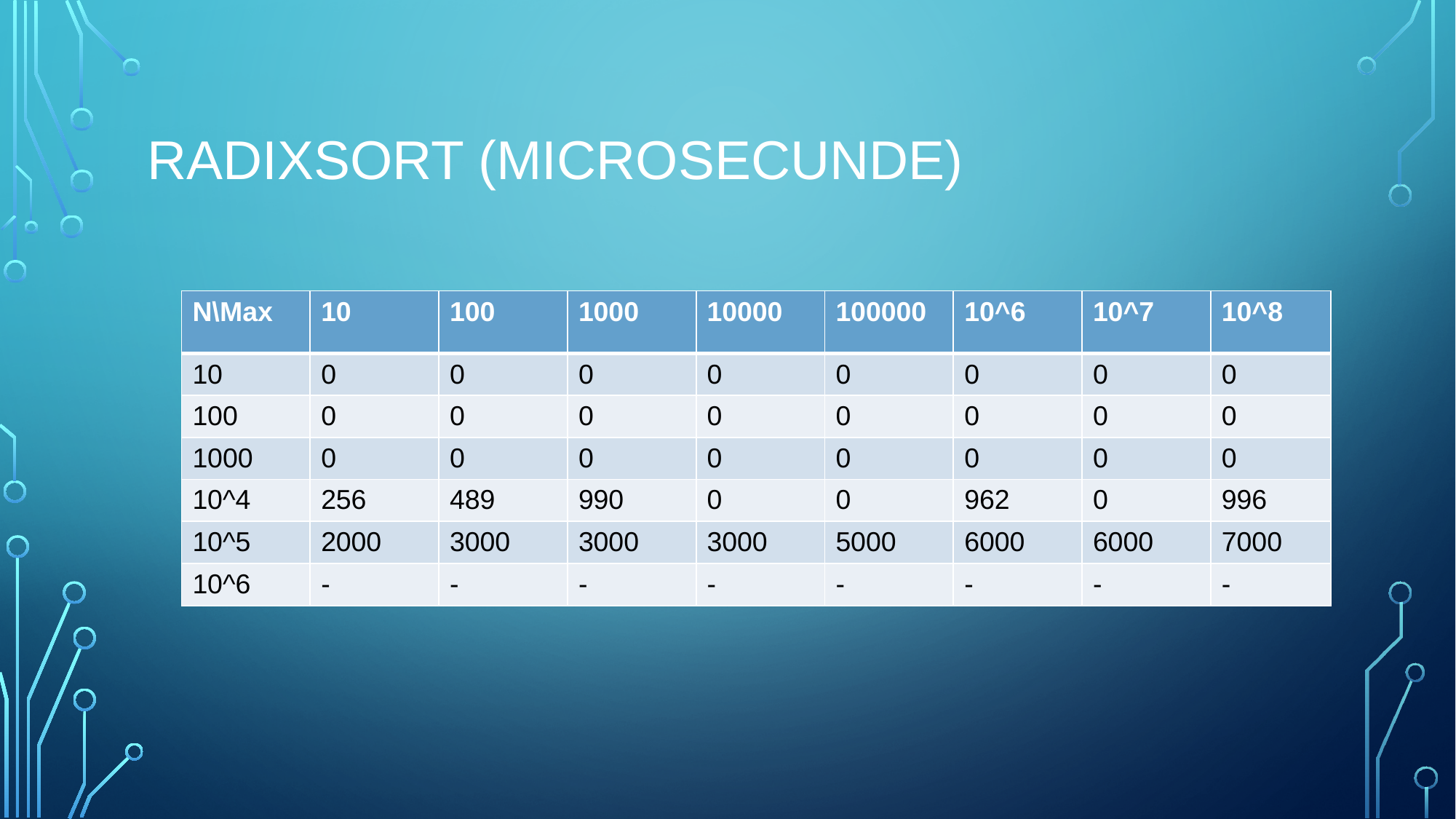

# RadixSORT (Microsecunde)
| N\Max | 10 | 100 | 1000 | 10000 | 100000 | 10^6 | 10^7 | 10^8 |
| --- | --- | --- | --- | --- | --- | --- | --- | --- |
| 10 | 0 | 0 | 0 | 0 | 0 | 0 | 0 | 0 |
| 100 | 0 | 0 | 0 | 0 | 0 | 0 | 0 | 0 |
| 1000 | 0 | 0 | 0 | 0 | 0 | 0 | 0 | 0 |
| 10^4 | 256 | 489 | 990 | 0 | 0 | 962 | 0 | 996 |
| 10^5 | 2000 | 3000 | 3000 | 3000 | 5000 | 6000 | 6000 | 7000 |
| 10^6 | - | - | - | - | - | - | - | - |